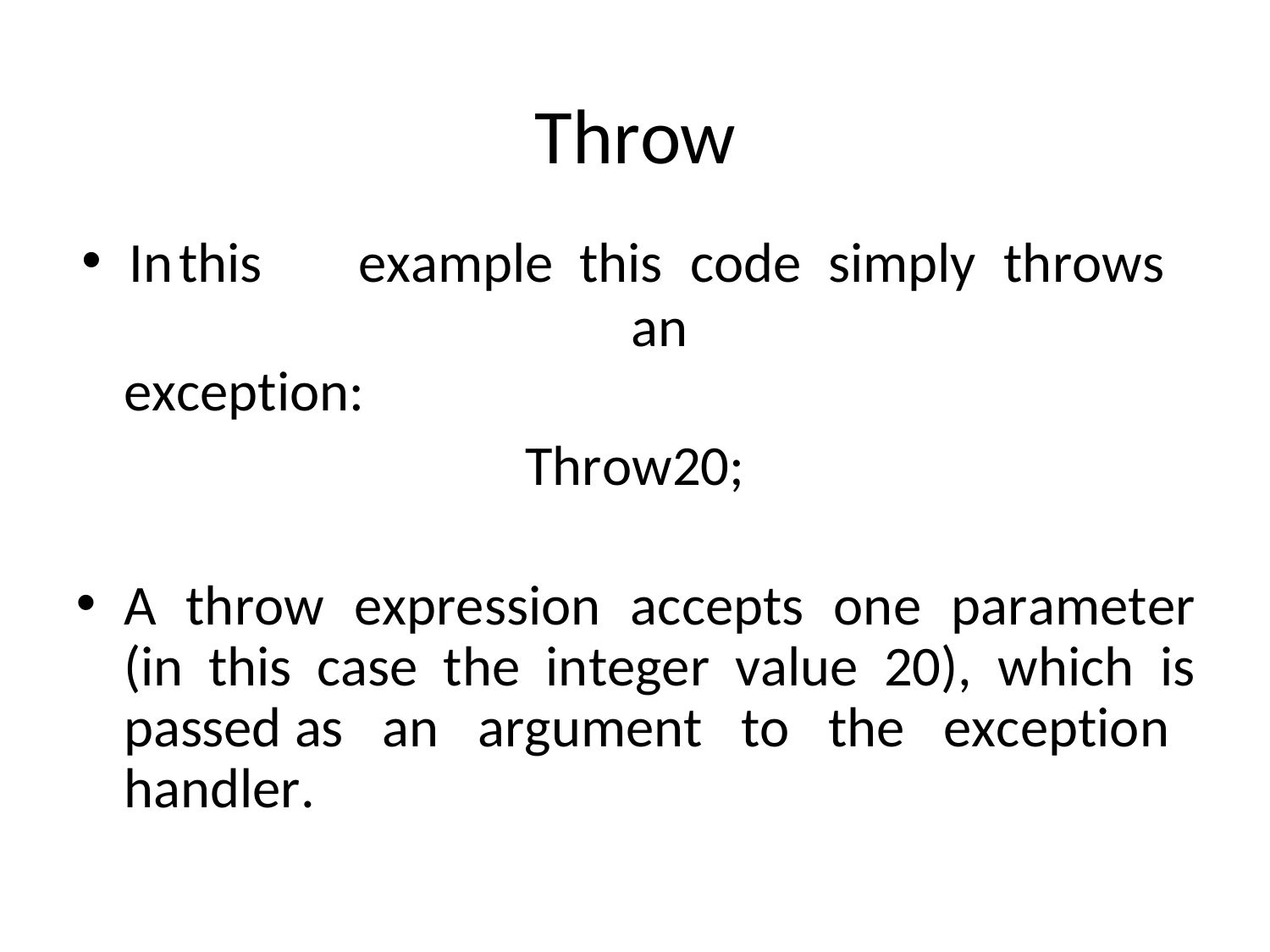

# Throw
In	this	example	this	code	simply	throws	an
exception:
Throw20;

A throw expression accepts one parameter (in this case the integer value 20), which is passed as   an   argument   to   the   exception   handler.